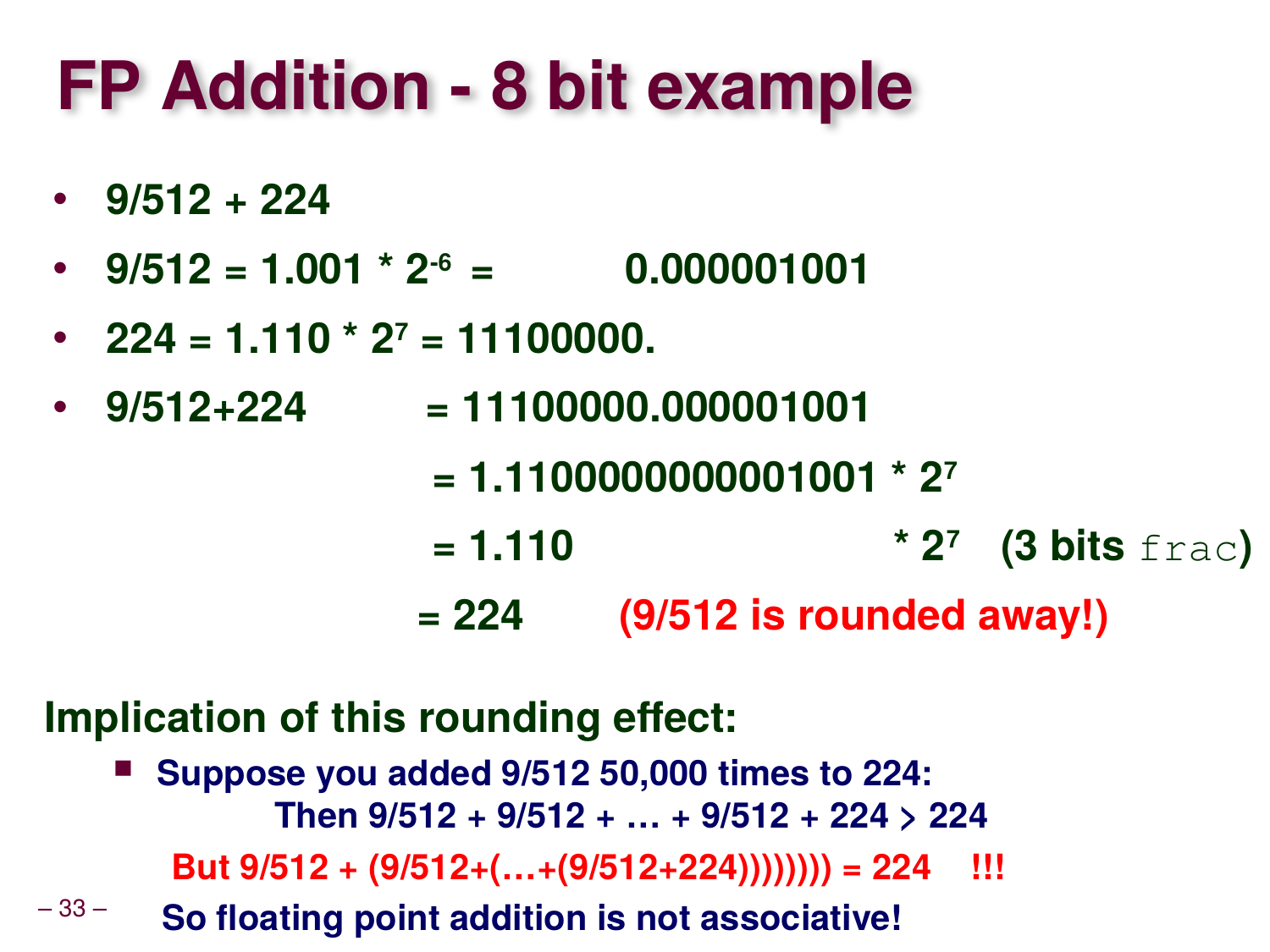

# FP Addition - 8 bit example
9/512 + 224
9/512 = 1.001 * 2-6  =           0.000001001
224 = 1.110 * 27 = 11100000.
9/512+224          = 11100000.000001001
                                = 1.1100000000001001 * 27
                                = 1.110                           * 27      (3 bits frac)
                                   = 224        (9/512 is rounded away!)
Implication of this rounding effect:
 Suppose you added 9/512 50,000 times to 224:                         	Then 9/512 + 9/512 + … + 9/512 + 224 > 224
      But 9/512 + (9/512+(…+(9/512+224)))))))) = 224    !!!
     So floating point addition is not associative!